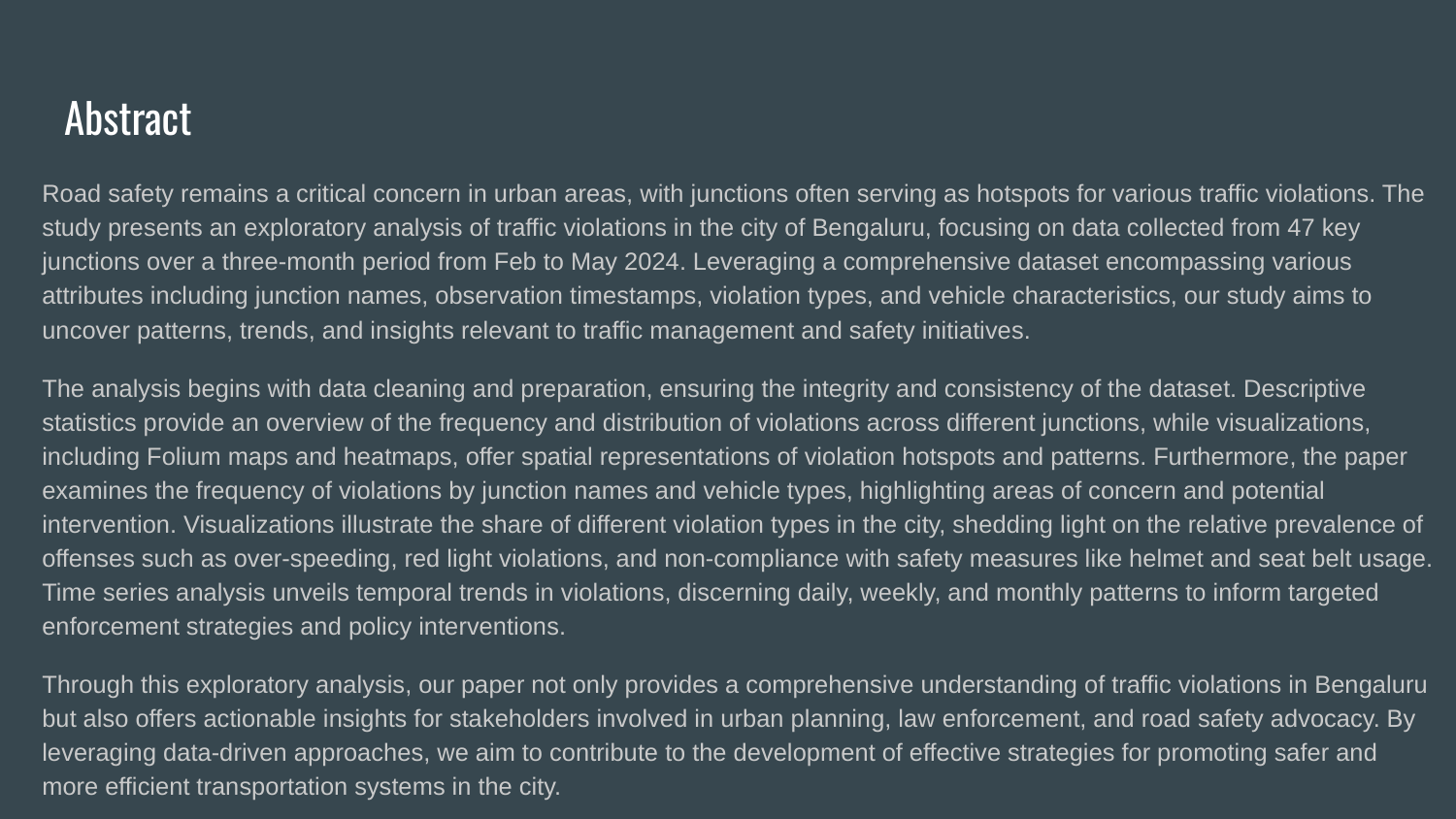

# Abstract
Road safety remains a critical concern in urban areas, with junctions often serving as hotspots for various traffic violations. The study presents an exploratory analysis of traffic violations in the city of Bengaluru, focusing on data collected from 47 key junctions over a three-month period from Feb to May 2024. Leveraging a comprehensive dataset encompassing various attributes including junction names, observation timestamps, violation types, and vehicle characteristics, our study aims to uncover patterns, trends, and insights relevant to traffic management and safety initiatives.
The analysis begins with data cleaning and preparation, ensuring the integrity and consistency of the dataset. Descriptive statistics provide an overview of the frequency and distribution of violations across different junctions, while visualizations, including Folium maps and heatmaps, offer spatial representations of violation hotspots and patterns. Furthermore, the paper examines the frequency of violations by junction names and vehicle types, highlighting areas of concern and potential intervention. Visualizations illustrate the share of different violation types in the city, shedding light on the relative prevalence of offenses such as over-speeding, red light violations, and non-compliance with safety measures like helmet and seat belt usage. Time series analysis unveils temporal trends in violations, discerning daily, weekly, and monthly patterns to inform targeted enforcement strategies and policy interventions.
Through this exploratory analysis, our paper not only provides a comprehensive understanding of traffic violations in Bengaluru but also offers actionable insights for stakeholders involved in urban planning, law enforcement, and road safety advocacy. By leveraging data-driven approaches, we aim to contribute to the development of effective strategies for promoting safer and more efficient transportation systems in the city.